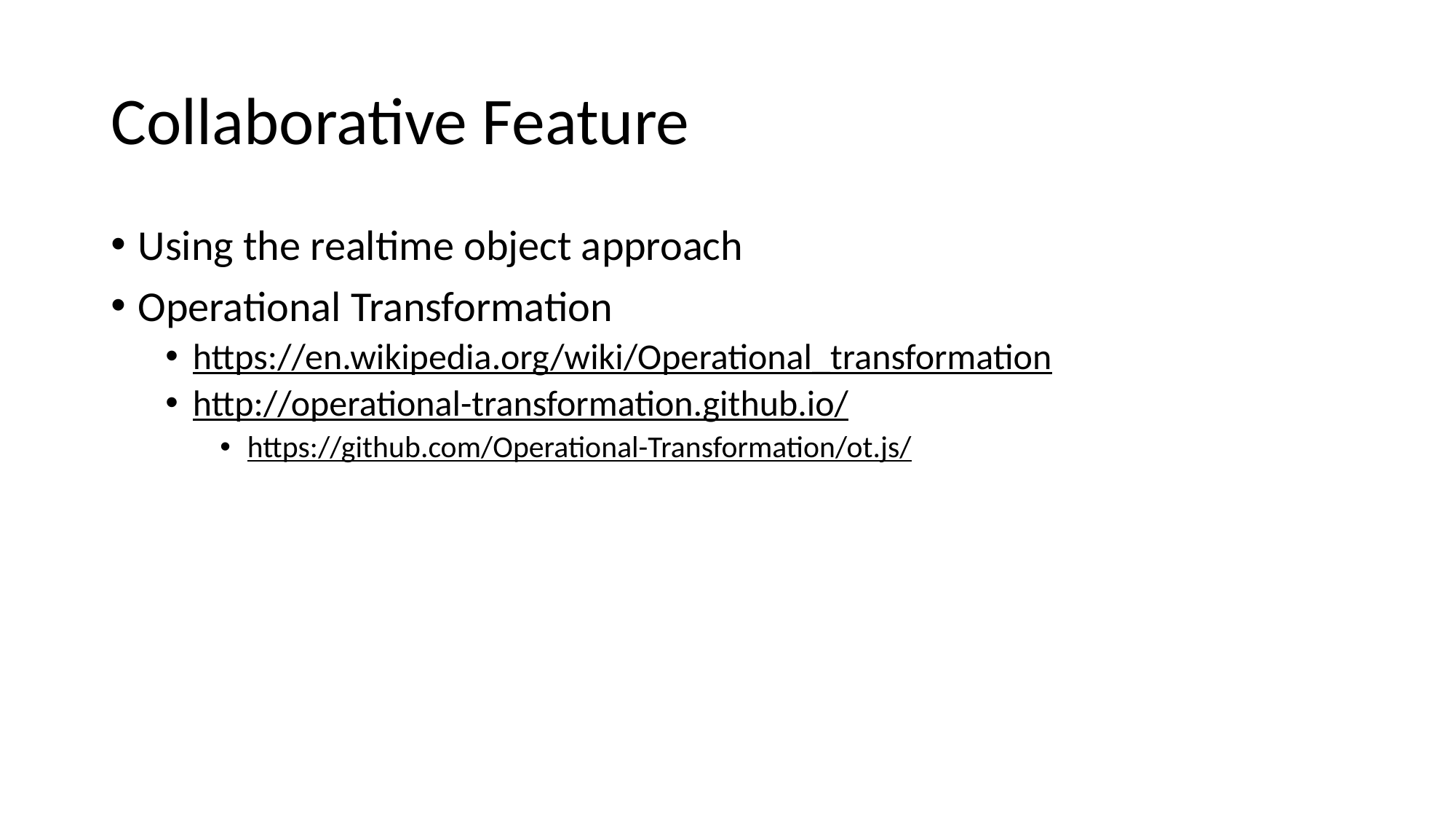

# Collaborative Feature
Using the realtime object approach
Operational Transformation
https://en.wikipedia.org/wiki/Operational_transformation
http://operational-transformation.github.io/
https://github.com/Operational-Transformation/ot.js/